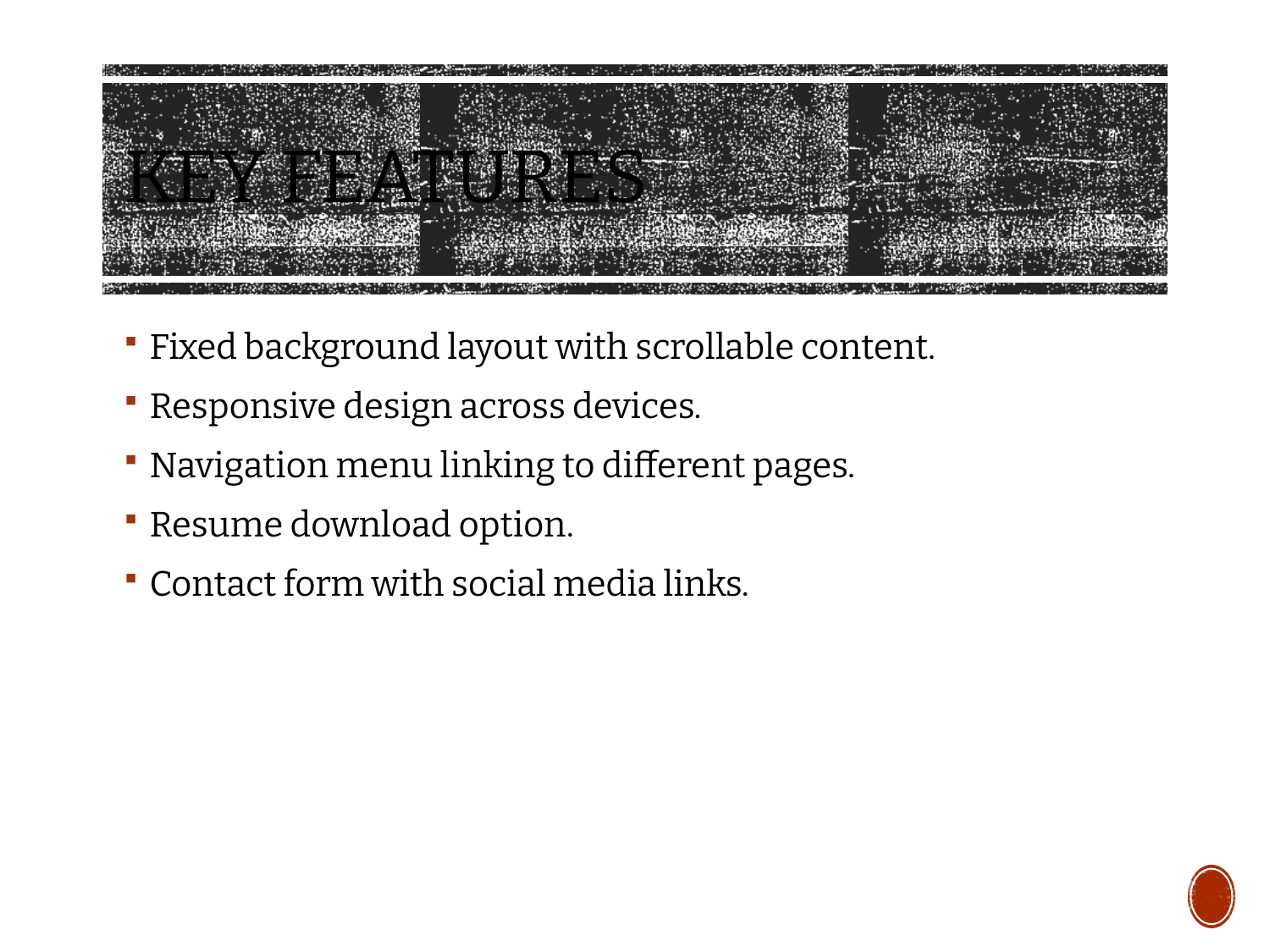

# Key Features

Fixed background layout with scrollable content.
Responsive design across devices.
Navigation menu linking to different pages.
Resume download option.
Contact form with social media links.